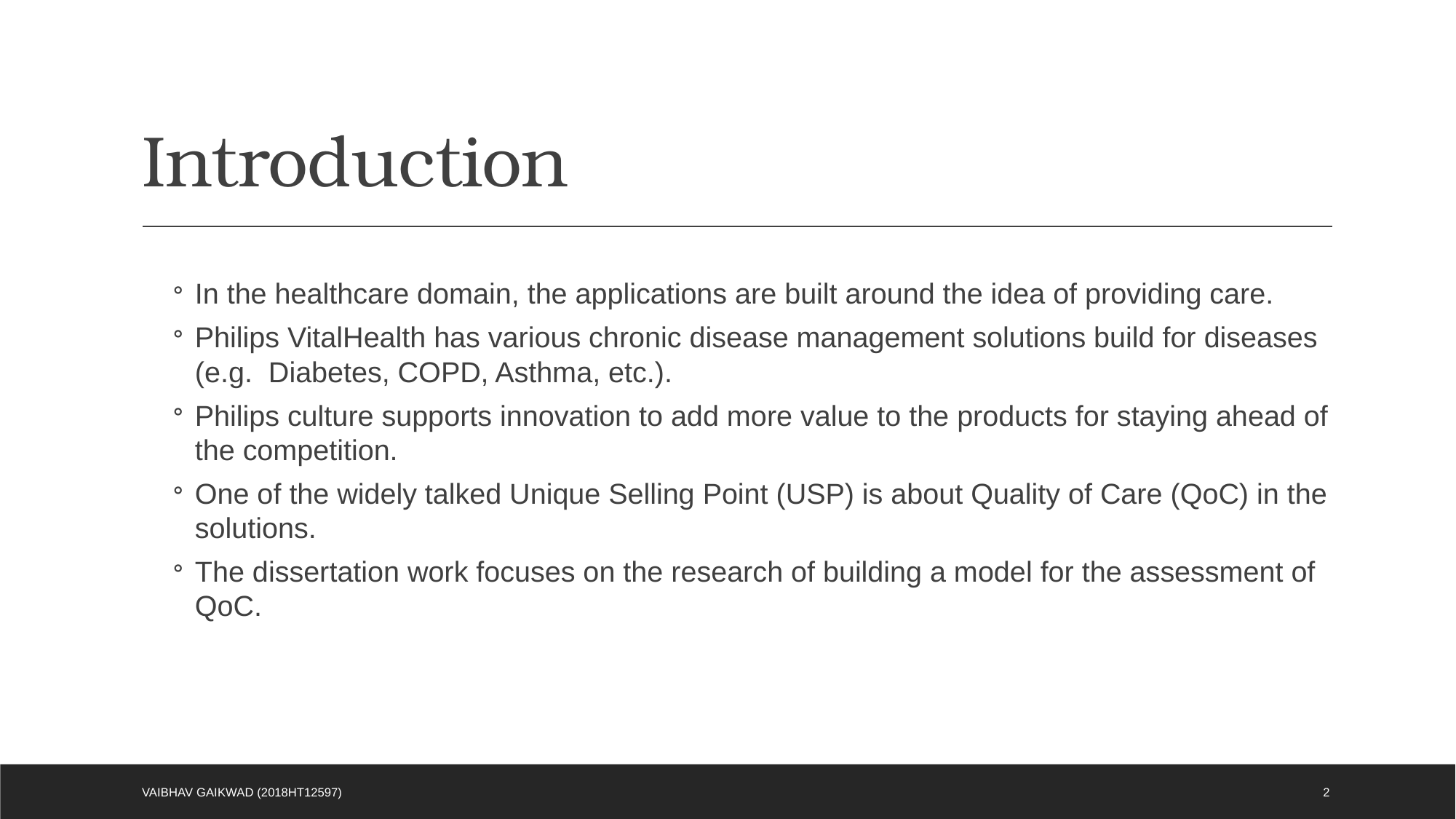

# Introduction

In the healthcare domain, the applications are built around the idea of providing care.
Philips VitalHealth has various chronic disease management solutions build for diseases (e.g.  Diabetes, COPD, Asthma, etc.).
Philips culture supports innovation to add more value to the products for staying ahead of the competition.
One of the widely talked Unique Selling Point (USP) is about Quality of Care (QoC) in the solutions.
The dissertation work focuses on the research of building a model for the assessment of QoC.
Vaibhav Gaikwad (2018HT12597)
2